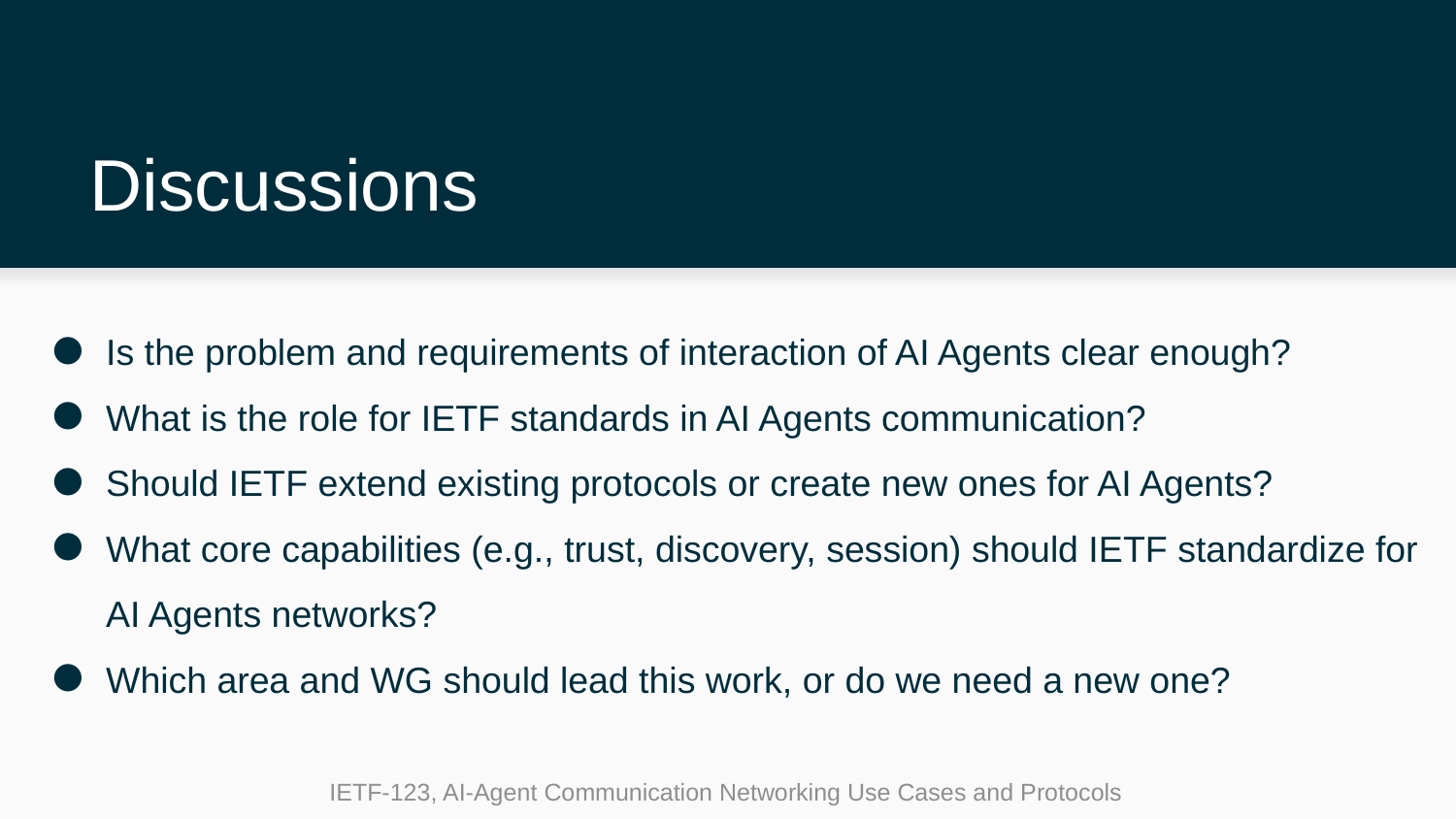

# Discussions
Is the problem and requirements of interaction of AI Agents clear enough?
What is the role for IETF standards in AI Agents communication?
Should IETF extend existing protocols or create new ones for AI Agents?
What core capabilities (e.g., trust, discovery, session) should IETF standardize for AI Agents networks?
Which area and WG should lead this work, or do we need a new one?
8
IETF-123, AI-Agent Communication Networking Use Cases and Protocols